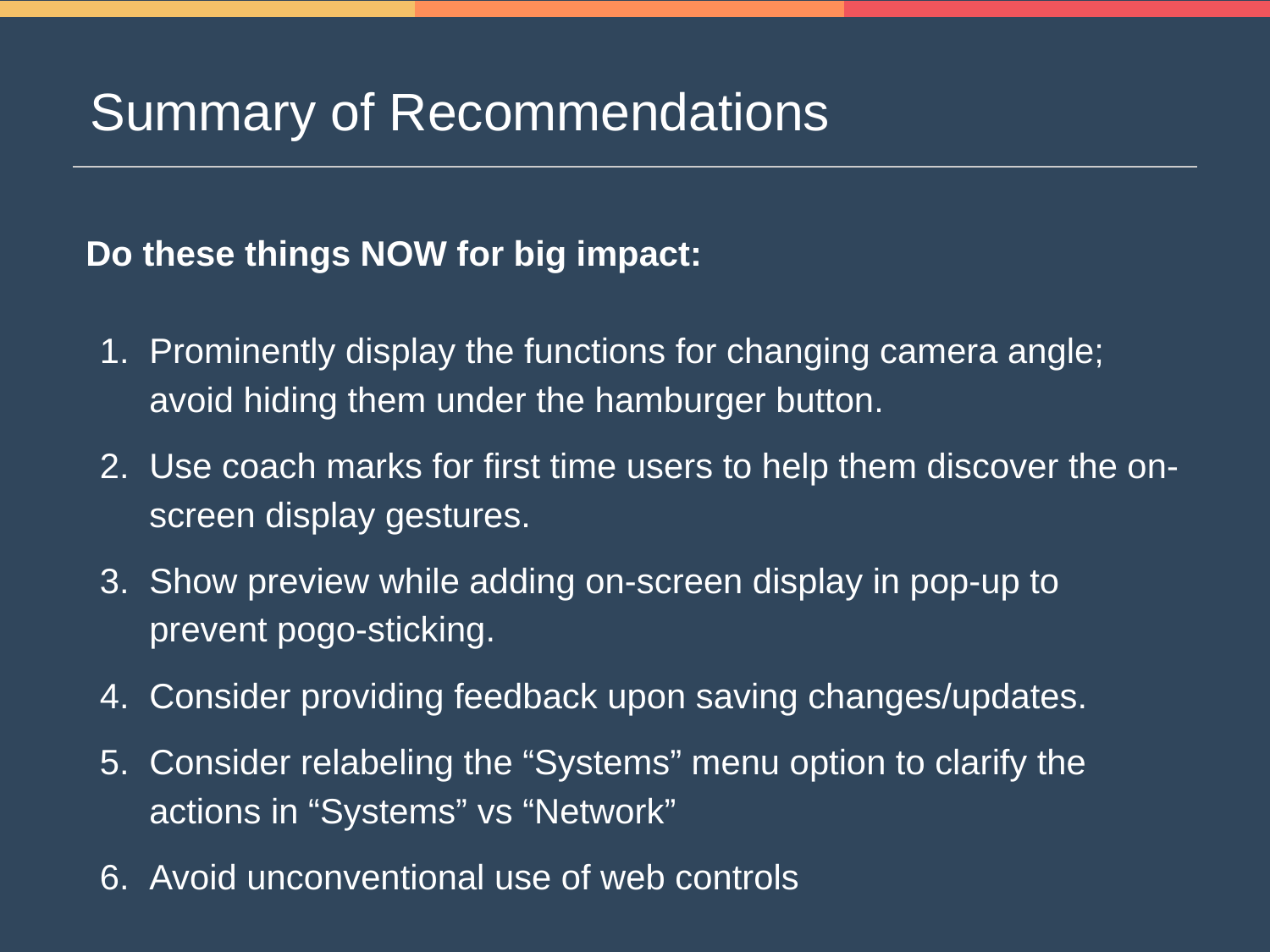

# Summary of Recommendations
Do these things NOW for big impact:

Prominently display the functions for changing camera angle; avoid hiding them under the hamburger button.
Use coach marks for first time users to help them discover the on-screen display gestures.
Show preview while adding on-screen display in pop-up to prevent pogo-sticking.
Consider providing feedback upon saving changes/updates.
Consider relabeling the “Systems” menu option to clarify the actions in “Systems” vs “Network”
Avoid unconventional use of web controls